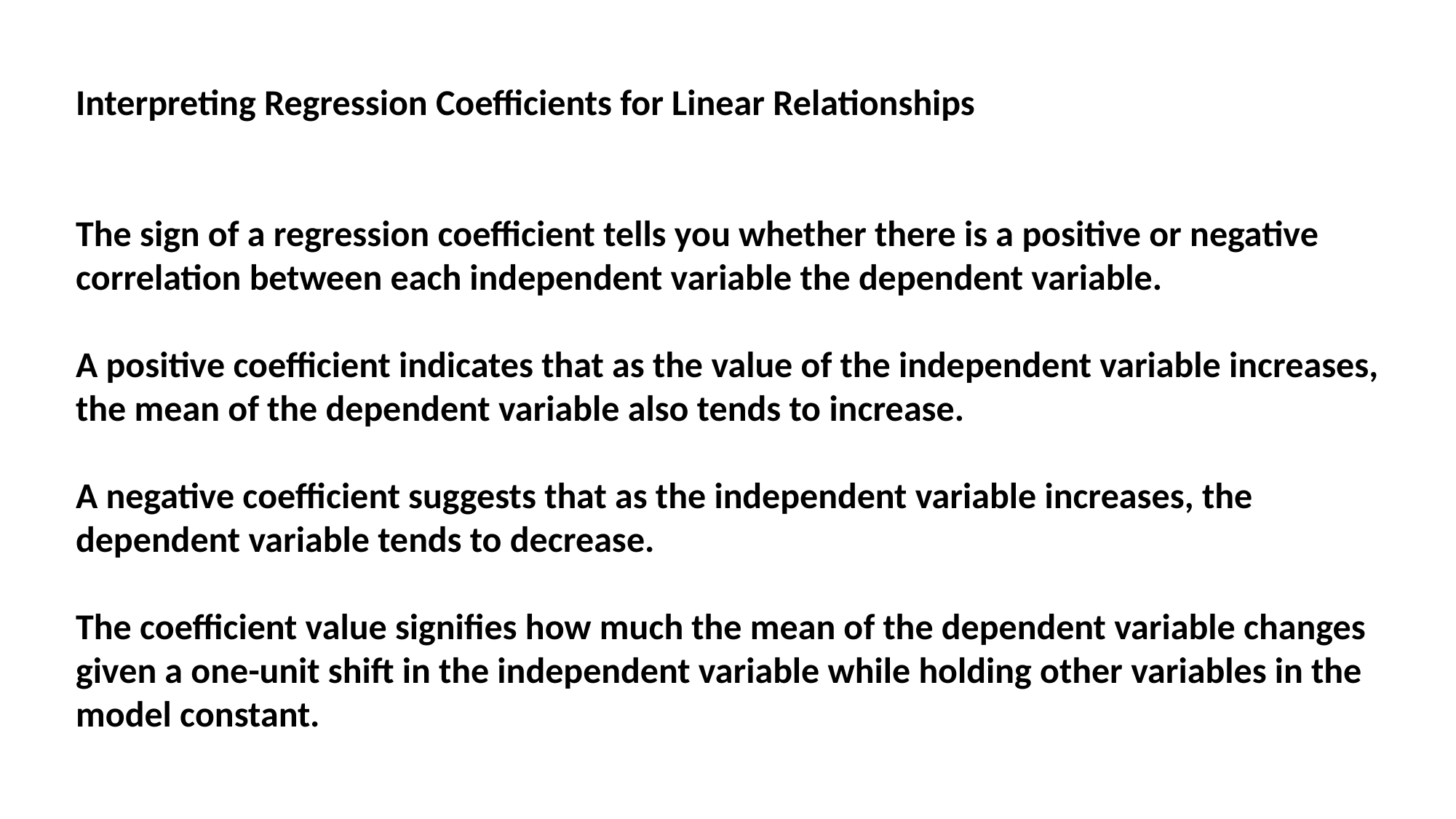

Interpreting Regression Coefficients for Linear Relationships

The sign of a regression coefficient tells you whether there is a positive or negative correlation between each independent variable the dependent variable.

A positive coefficient indicates that as the value of the independent variable increases, the mean of the dependent variable also tends to increase.

A negative coefficient suggests that as the independent variable increases, the dependent variable tends to decrease.

The coefficient value signifies how much the mean of the dependent variable changes given a one-unit shift in the independent variable while holding other variables in the model constant.